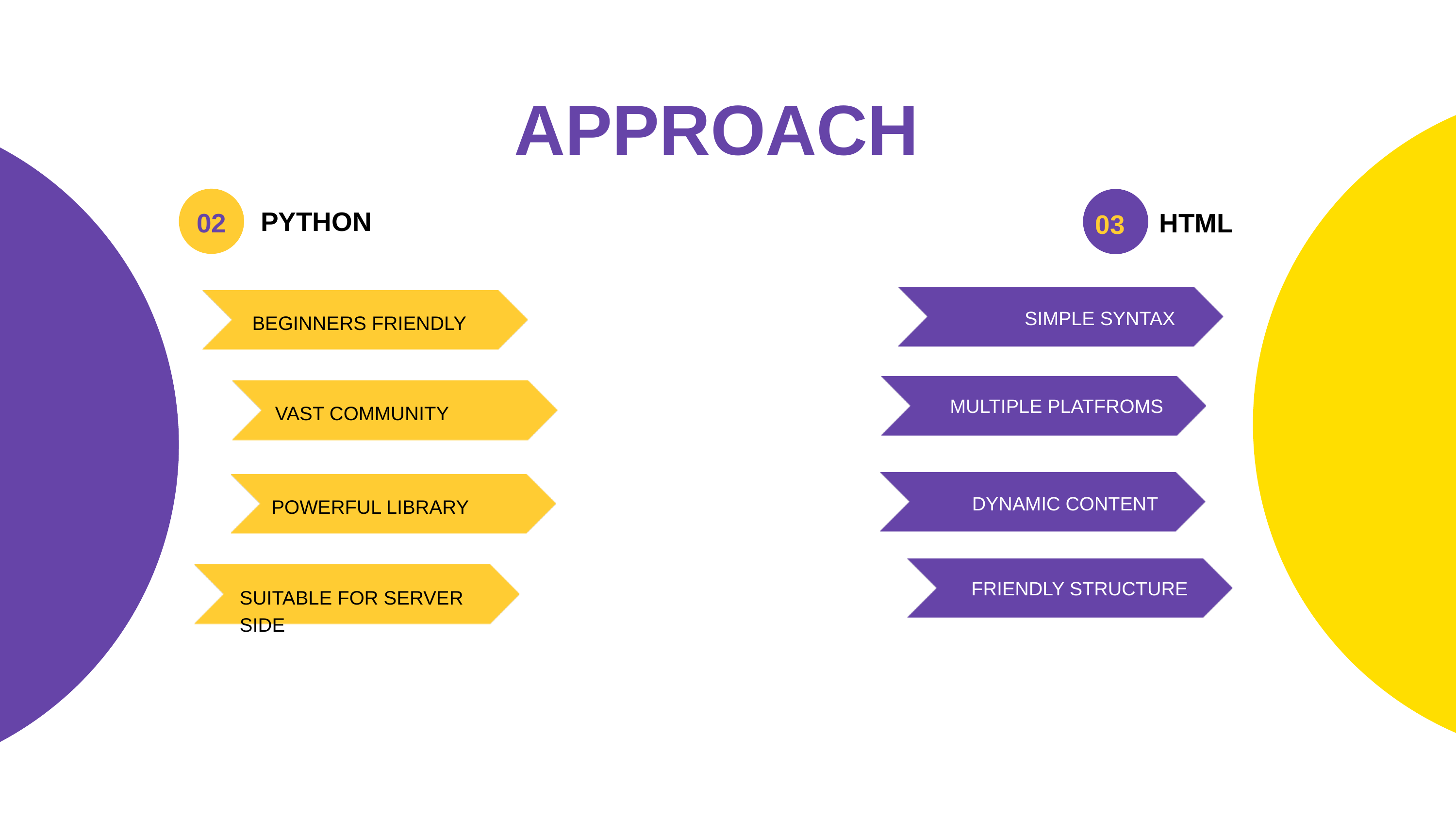

APPROACH

02
03
PYTHON
HTML

SIMPLE SYNTAX
BEGINNERS FRIENDLY

MULTIPLE PLATFROMS
VAST COMMUNITY

DYNAMIC CONTENT
POWERFUL LIBRARY

FRIENDLY STRUCTURE
SUITABLE FOR SERVER SIDE